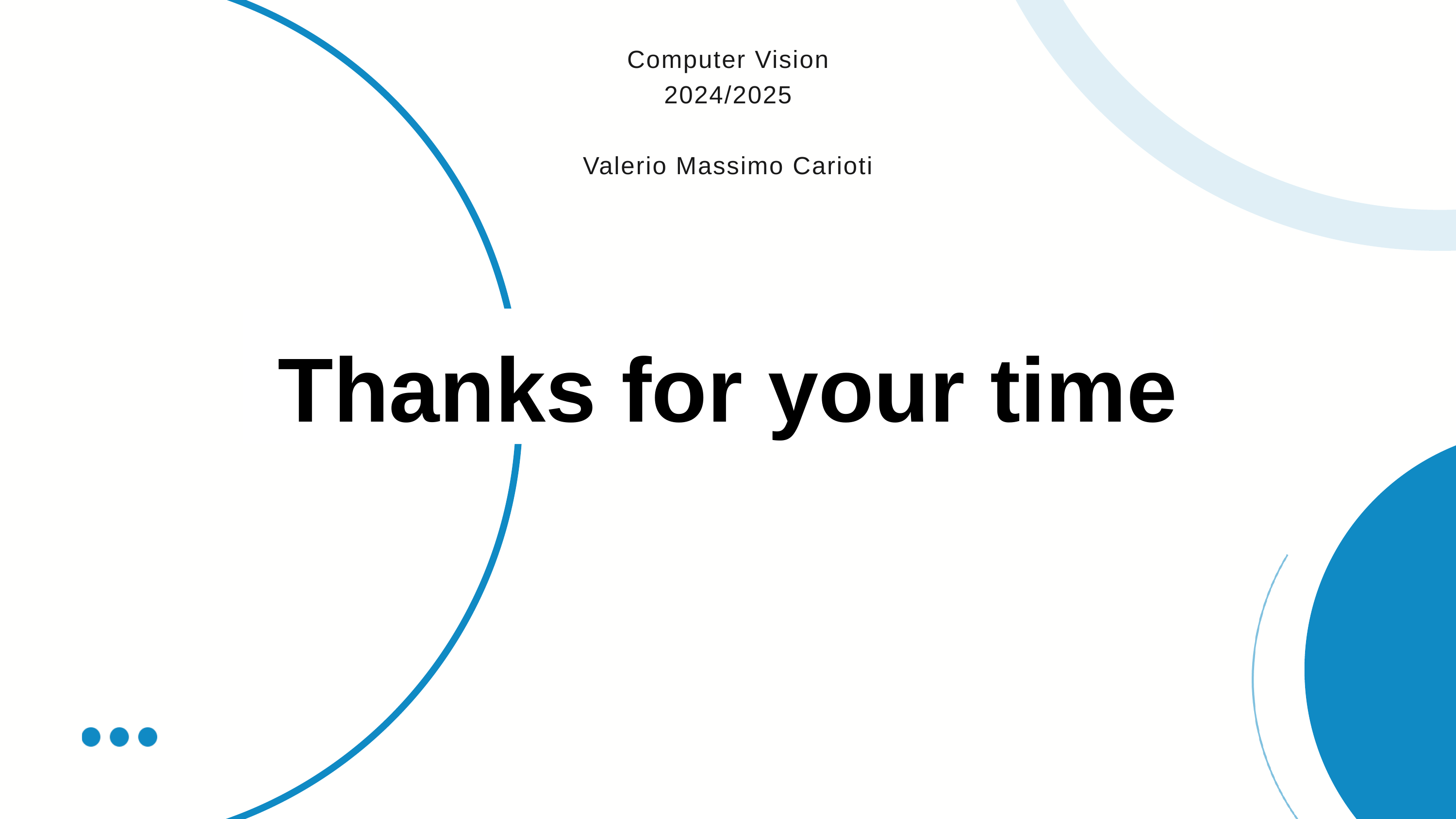

Computer Vision
2024/2025

Valerio Massimo Carioti
Thanks for your time